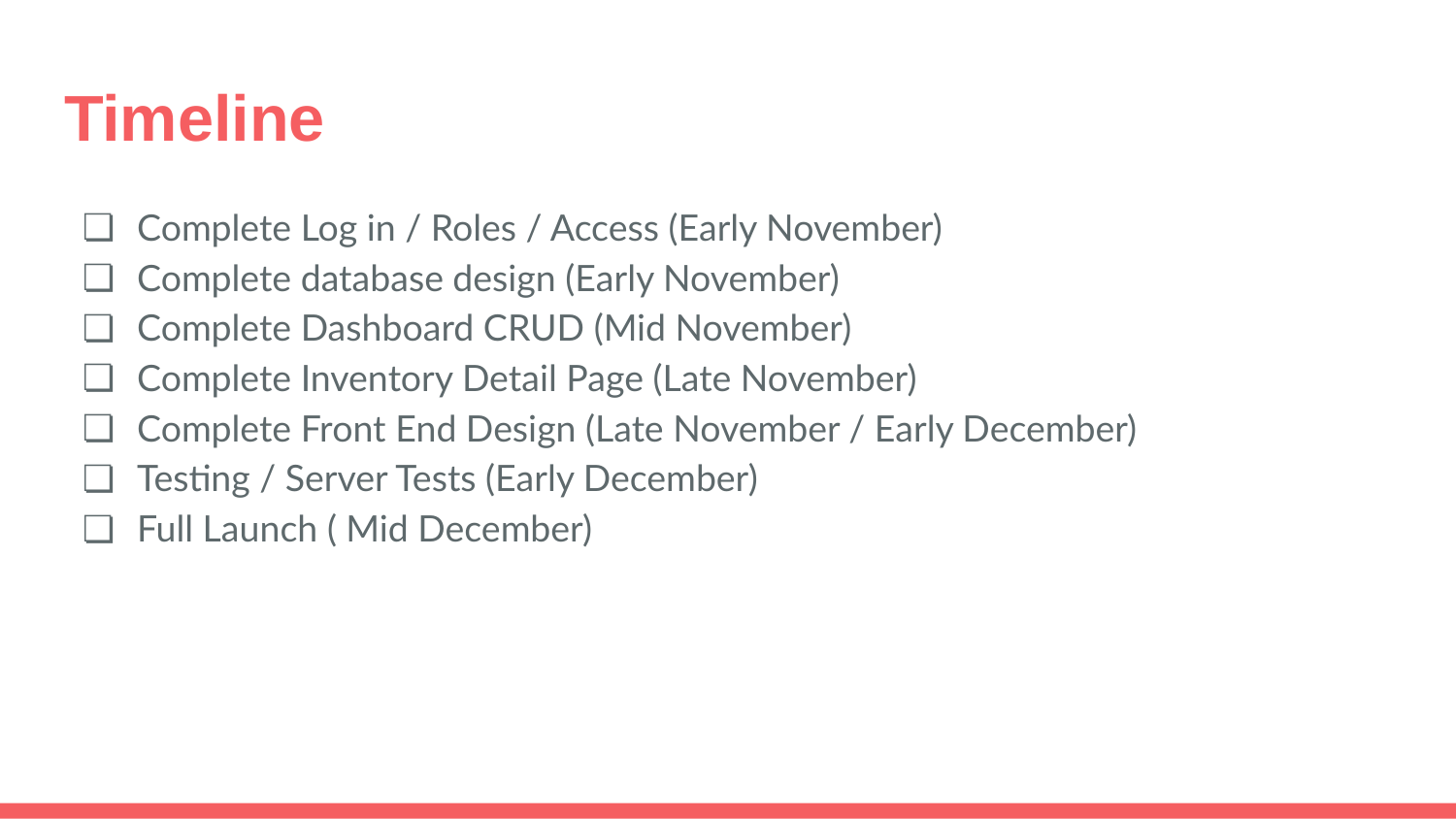

# Timeline
Complete Log in / Roles / Access (Early November)
Complete database design (Early November)
Complete Dashboard CRUD (Mid November)
Complete Inventory Detail Page (Late November)
Complete Front End Design (Late November / Early December)
Testing / Server Tests (Early December)
Full Launch ( Mid December)